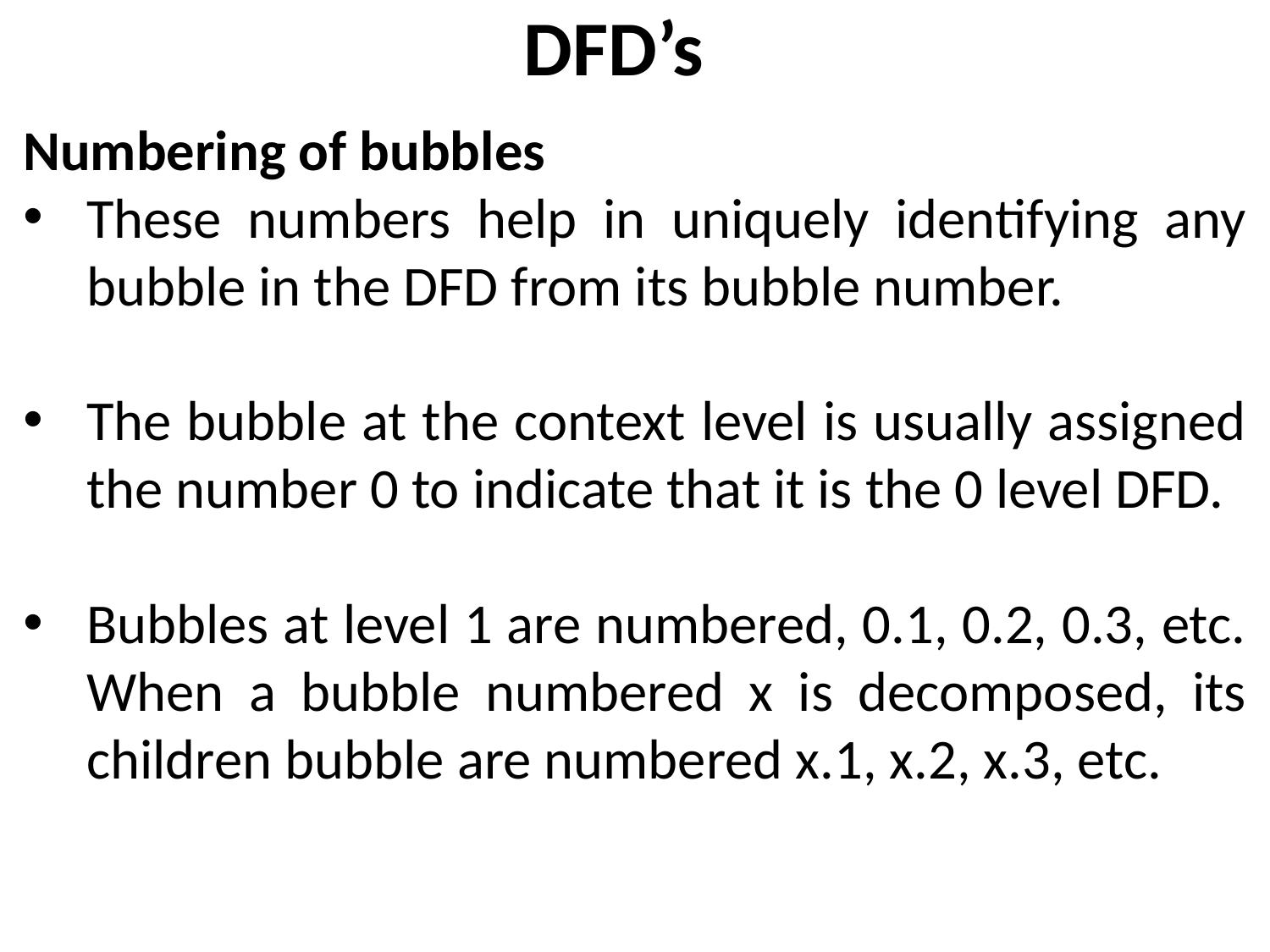

# DFD’s
Numbering of bubbles
These numbers help in uniquely identifying any bubble in the DFD from its bubble number.

The bubble at the context level is usually assigned the number 0 to indicate that it is the 0 level DFD.

Bubbles at level 1 are numbered, 0.1, 0.2, 0.3, etc. When a bubble numbered x is decomposed, its children bubble are numbered x.1, x.2, x.3, etc.